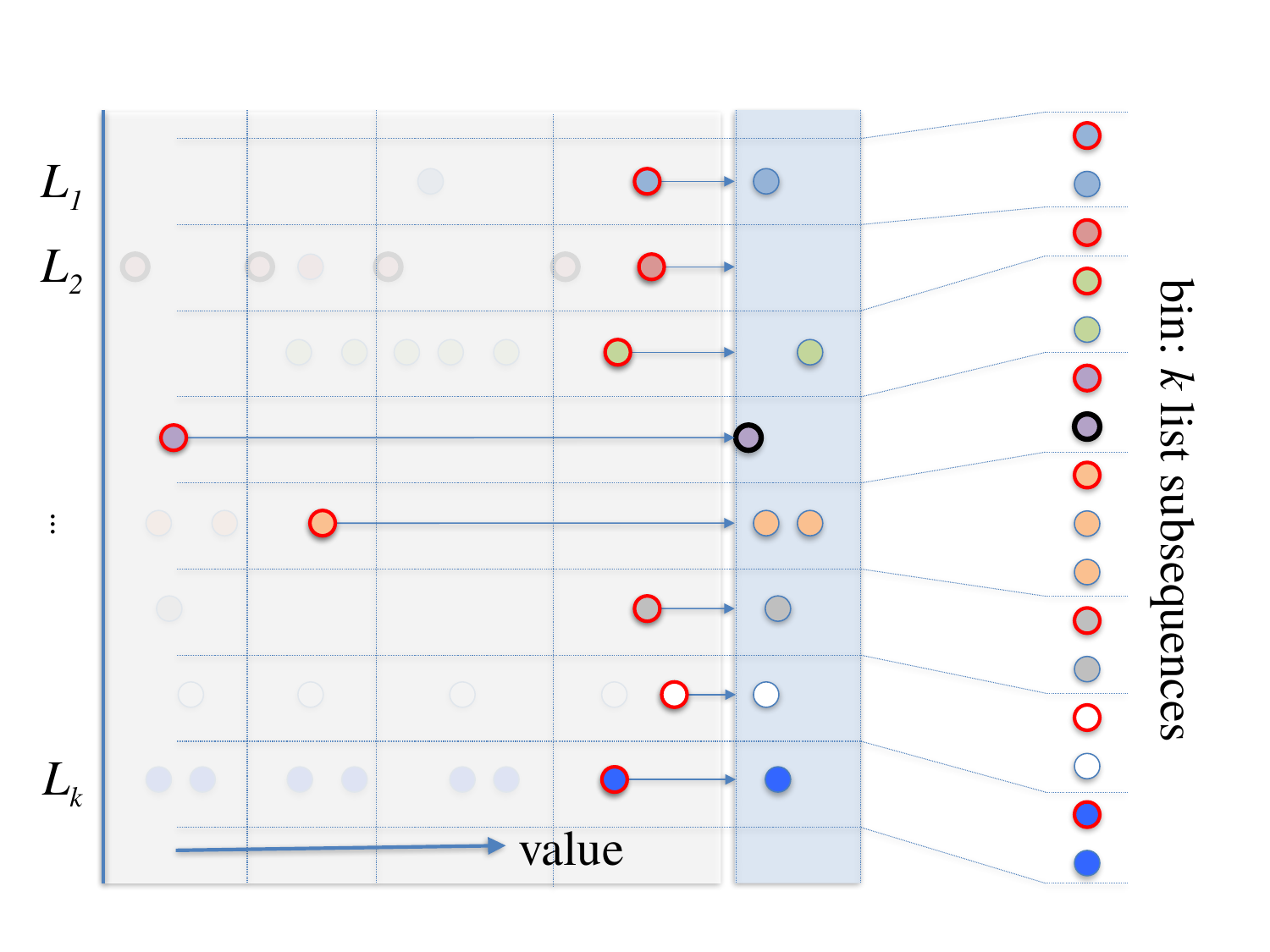

L1

L2

bin: k list subsequences
...

Lk

value